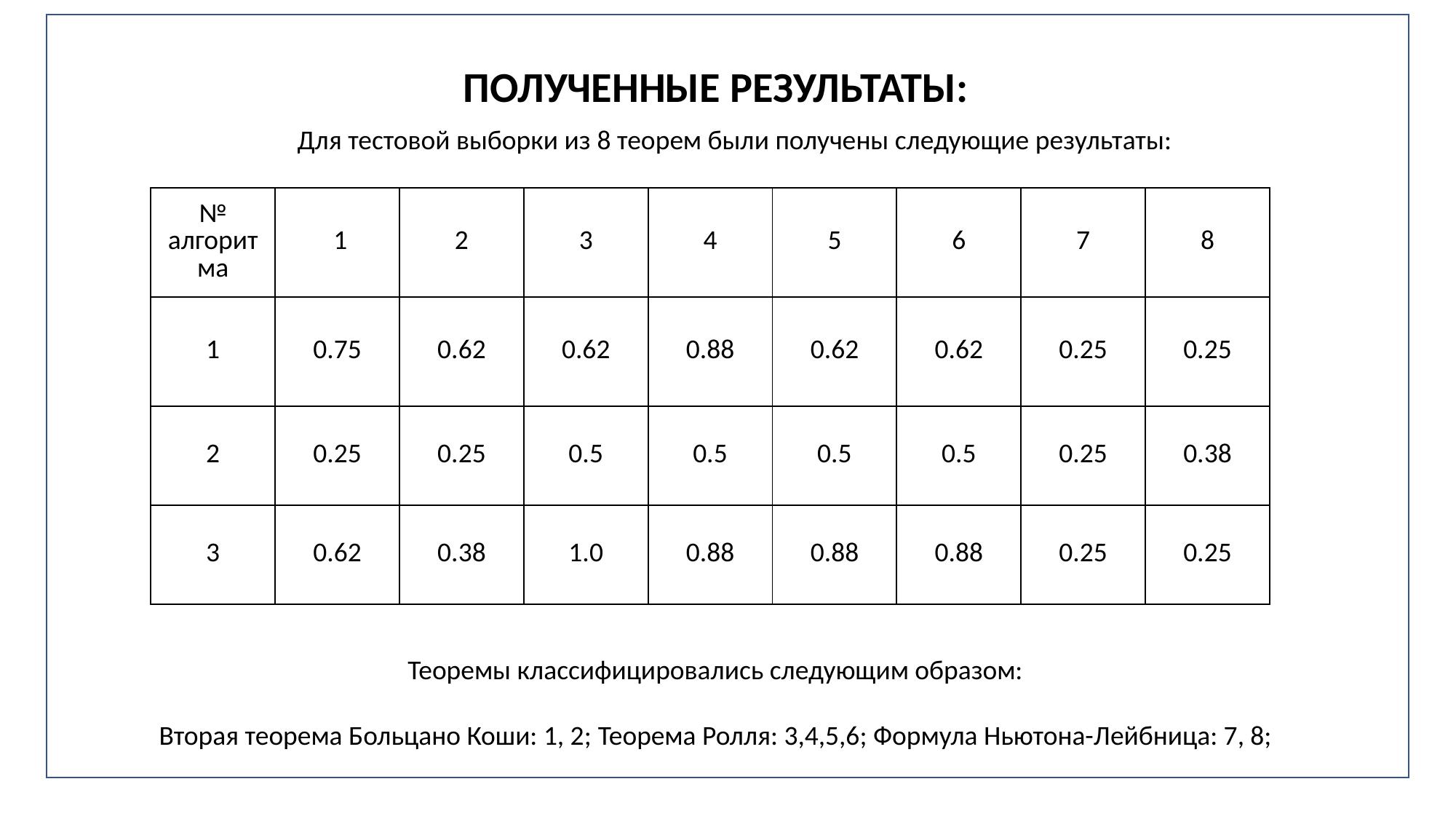

ПОЛУЧЕННЫЕ РЕЗУЛЬТАТЫ:
Для тестовой выборки из 8 теорем были получены следующие результаты:
| № алгоритма | 1 | 2 | 3 | 4 | 5 | 6 | 7 | 8 |
| --- | --- | --- | --- | --- | --- | --- | --- | --- |
| 1 | 0.75 | 0.62 | 0.62 | 0.88 | 0.62 | 0.62 | 0.25 | 0.25 |
| 2 | 0.25 | 0.25 | 0.5 | 0.5 | 0.5 | 0.5 | 0.25 | 0.38 |
| 3 | 0.62 | 0.38 | 1.0 | 0.88 | 0.88 | 0.88 | 0.25 | 0.25 |
Теоремы классифицировались следующим образом:

Вторая теорема Больцано Коши: 1, 2; Теорема Ролля: 3,4,5,6; Формула Ньютона-Лейбница: 7, 8;